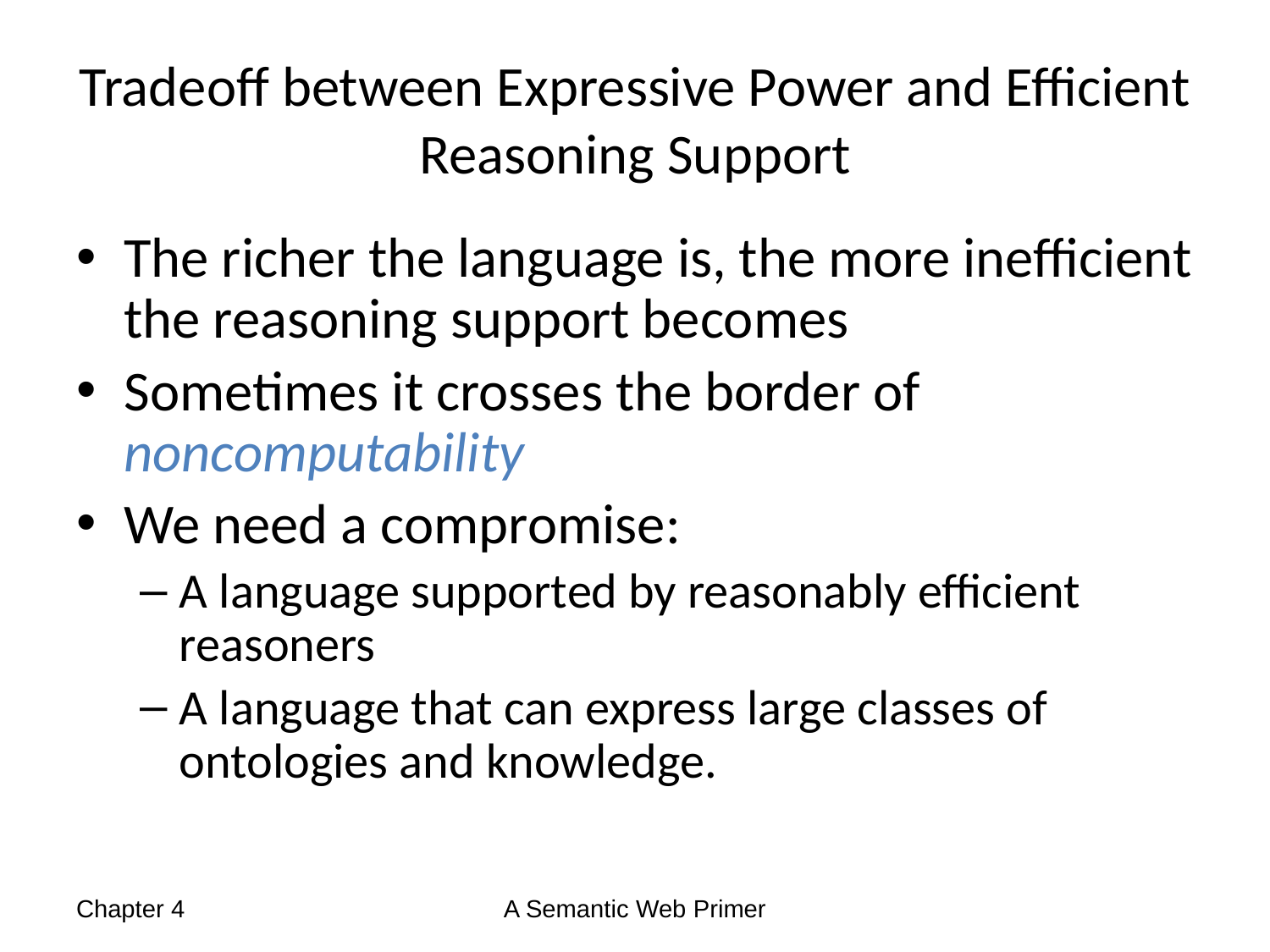

# Tradeoff between Expressive Power and Efficient Reasoning Support
The richer the language is, the more inefficient the reasoning support becomes
Sometimes it crosses the border of noncomputability
We need a compromise:
A language supported by reasonably efficient reasoners
A language that can express large classes of ontologies and knowledge.
Chapter 4
A Semantic Web Primer
82